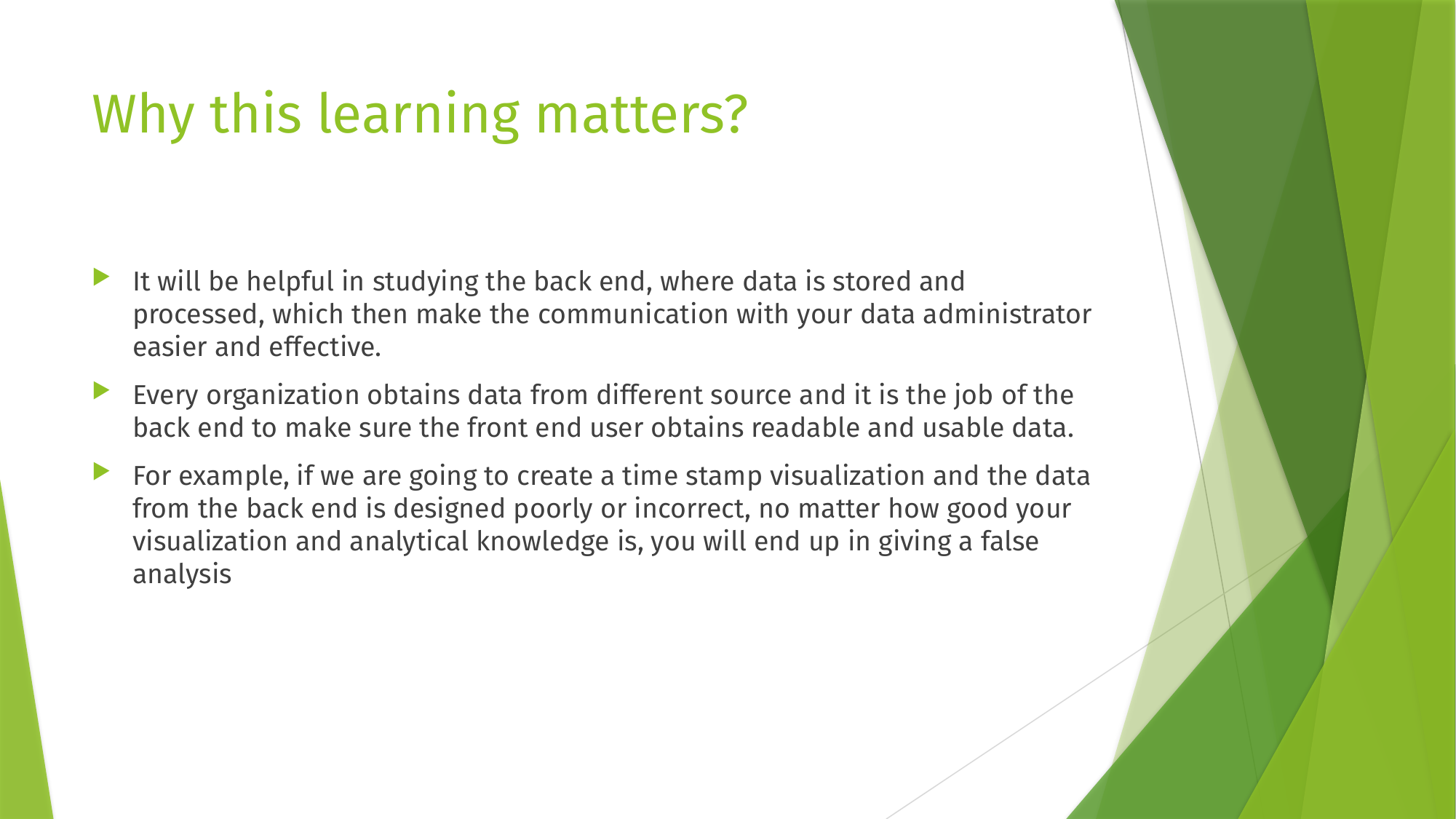

# Why this learning matters?
It will be helpful in studying the back end, where data is stored and processed, which then make the communication with your data administrator easier and effective.
Every organization obtains data from different source and it is the job of the back end to make sure the front end user obtains readable and usable data.
For example, if we are going to create a time stamp visualization and the data from the back end is designed poorly or incorrect, no matter how good your visualization and analytical knowledge is, you will end up in giving a false analysis